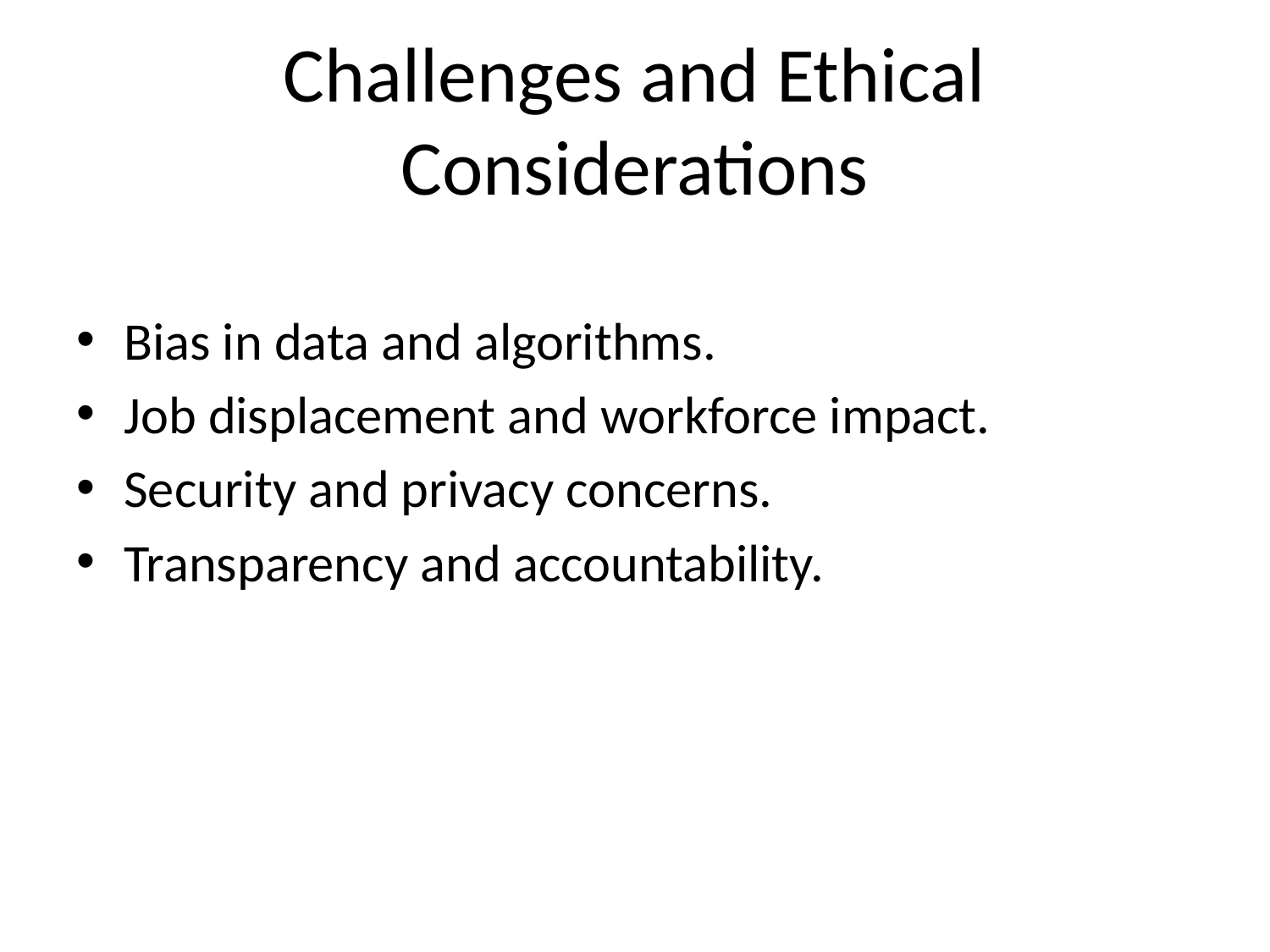

# Challenges and Ethical Considerations

Bias in data and algorithms.
Job displacement and workforce impact.
Security and privacy concerns.
Transparency and accountability.